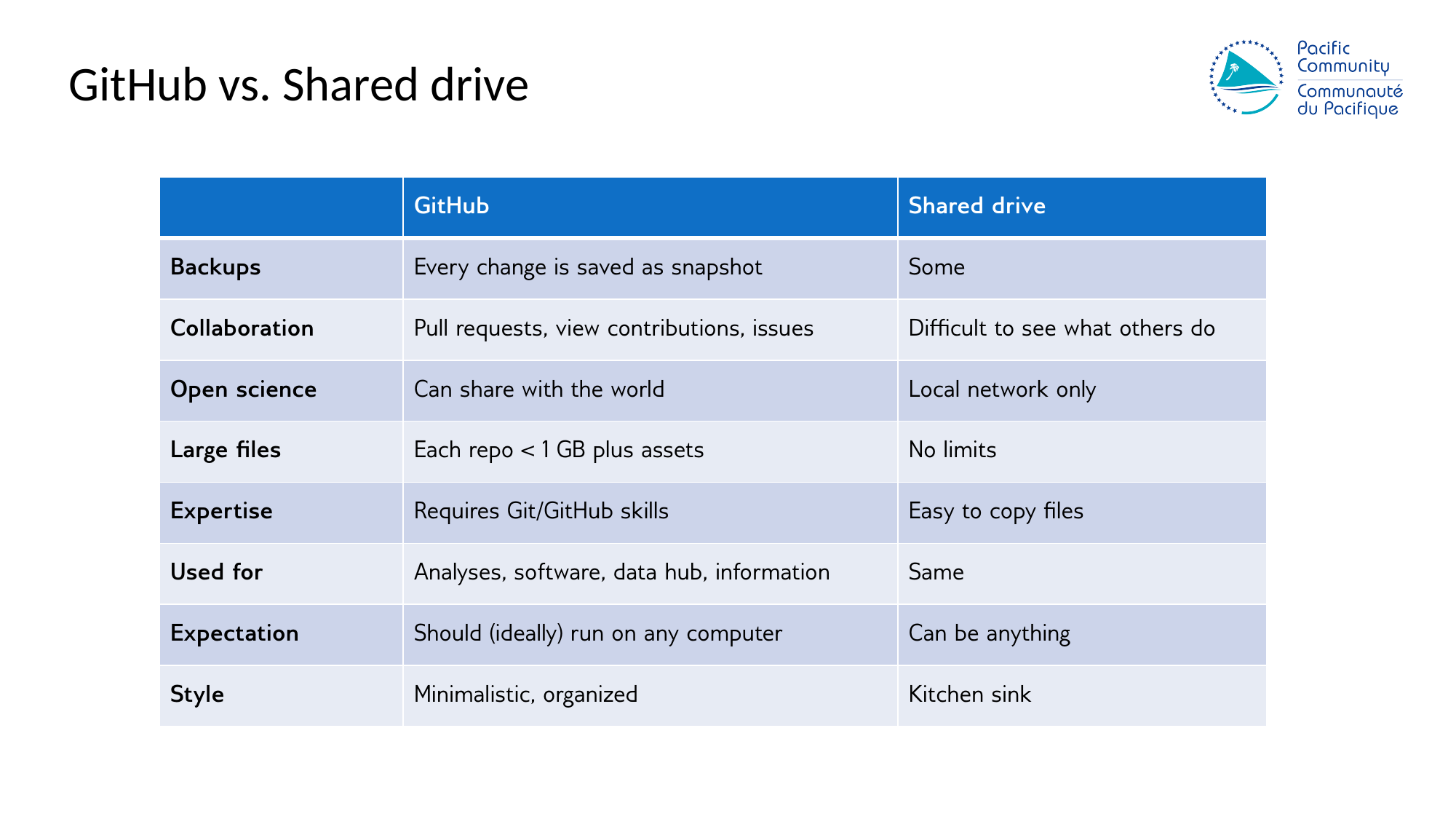

# GitHub vs. Shared drive
|  | GitHub | Shared drive |
| --- | --- | --- |
| Backups | Every change is saved as snapshot | Some |
| Collaboration | Pull requests, view contributions, issues | Difficult to see what others do |
| Open science | Can share with the world | Local network only |
| Large files | Each repo < 1 GB plus assets | No limits |
| Expertise | Requires Git/GitHub skills | Easy to copy files |
| Used for | Analyses, software, data hub, information | Same |
| Expectation | Should (ideally) run on any computer | Can be anything |
| Style | Minimalistic, organized | Kitchen sink |